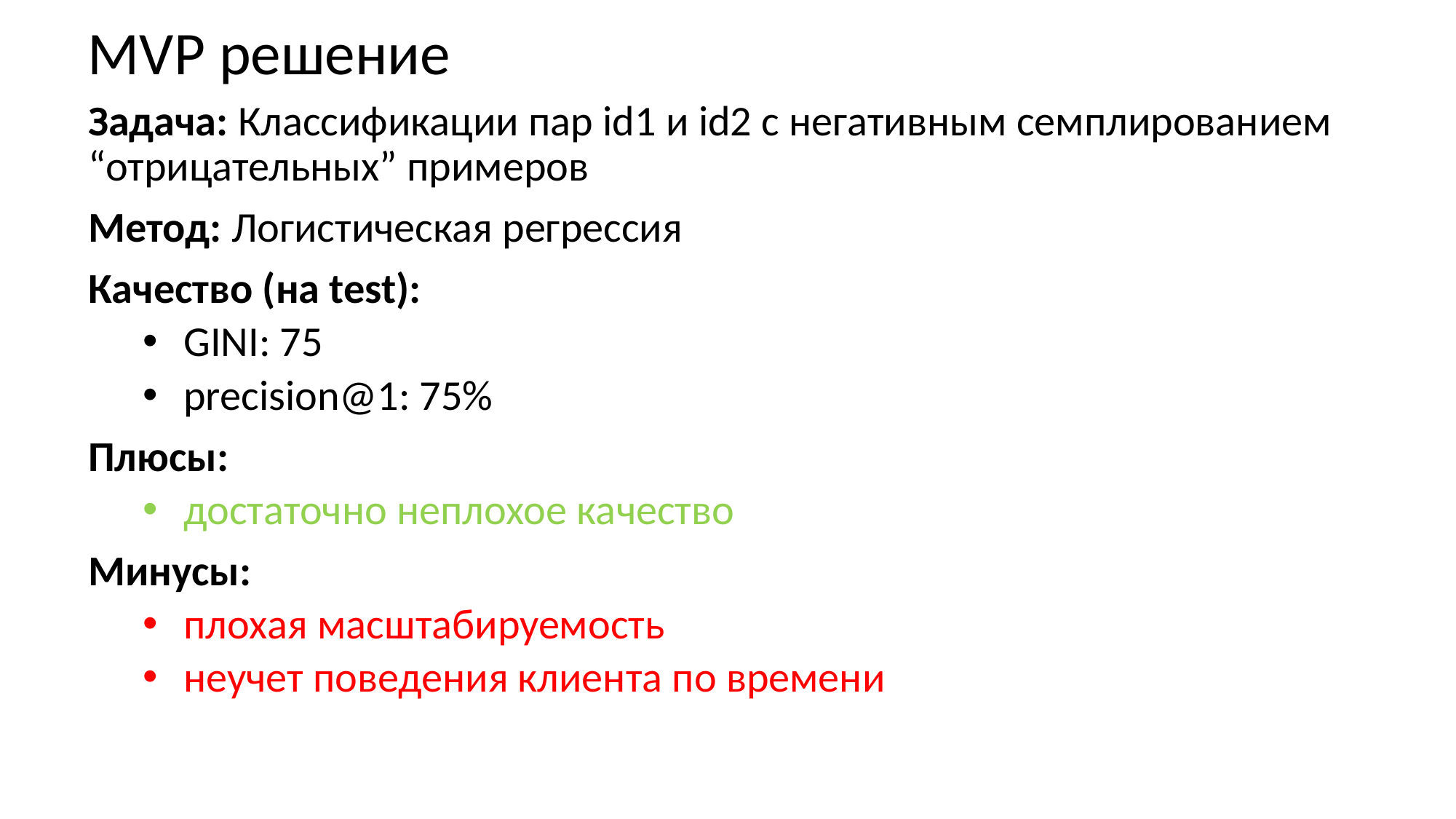

MVP решение
Задача: Классификации пар id1 и id2 с негативным семплированием “отрицательных” примеров
Метод: Логистическая регрессия
Качество (на test):
GINI: 75
precision@1: 75%
Плюсы:
достаточно неплохое качество
Минусы:
плохая масштабируемость
неучет поведения клиента по времени